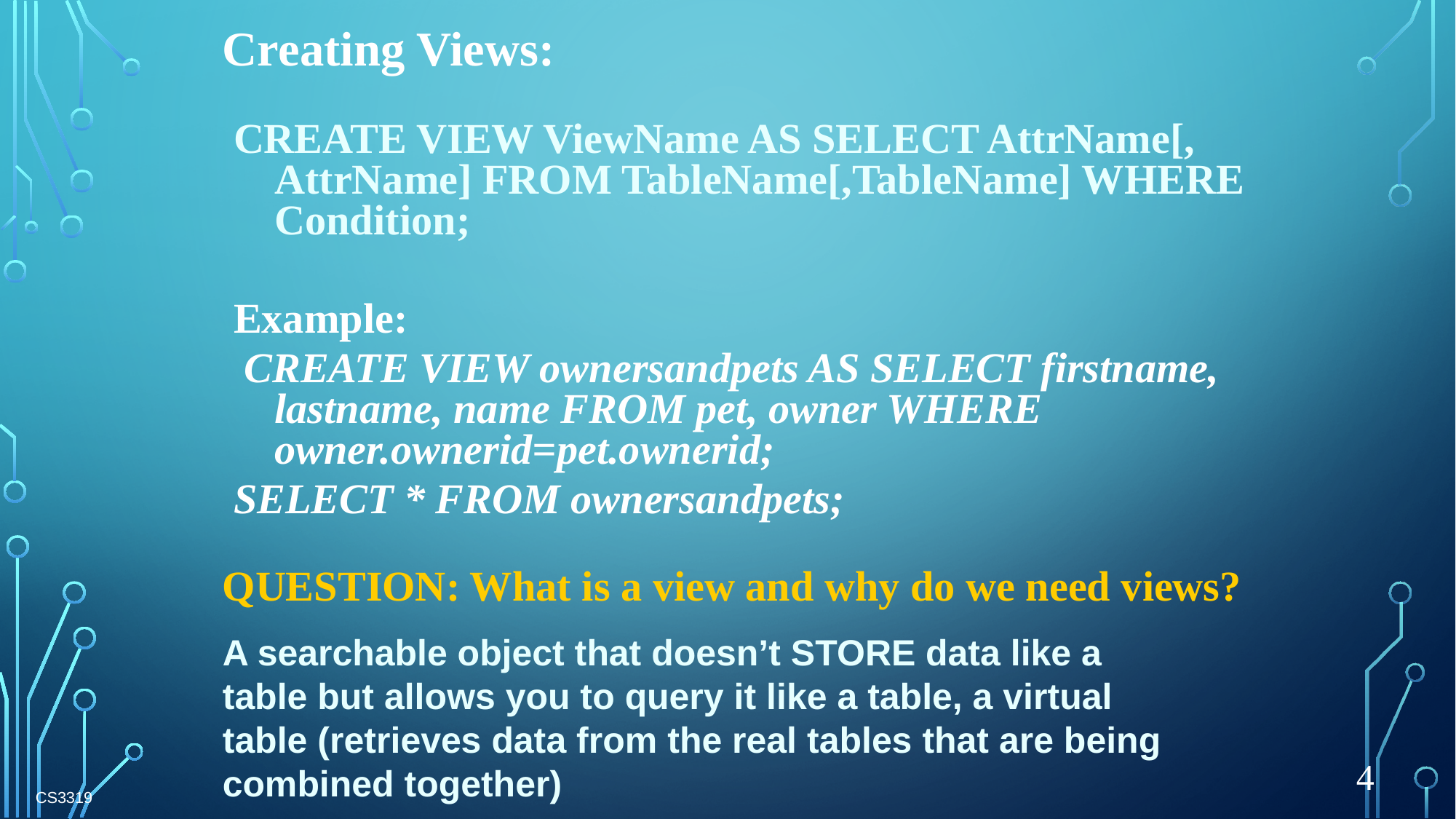

Creating Views:
CREATE VIEW ViewName AS SELECT AttrName[, AttrName] FROM TableName[,TableName] WHERE Condition;

Example:
 CREATE VIEW ownersandpets AS SELECT firstname, lastname, name FROM pet, owner WHERE owner.ownerid=pet.ownerid;
SELECT * FROM ownersandpets;

QUESTION: What is a view and why do we need views?
A searchable object that doesn’t STORE data like a table but allows you to query it like a table, a virtual table (retrieves data from the real tables that are being combined together)
4
CS3319